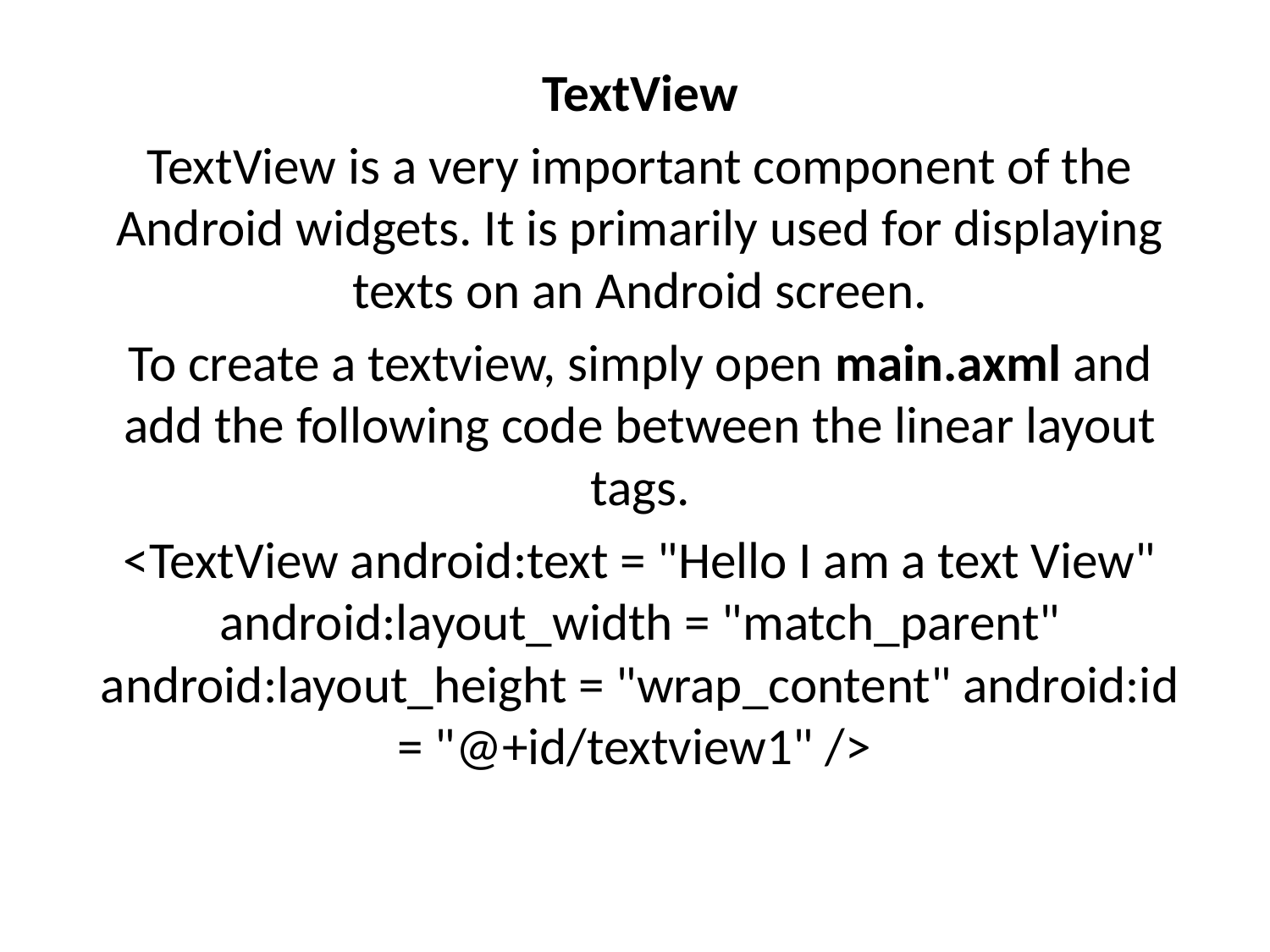

TextView
TextView is a very important component of the Android widgets. It is primarily used for displaying texts on an Android screen.
To create a textview, simply open main.axml and add the following code between the linear layout tags.
<TextView android:text = "Hello I am a text View" android:layout_width = "match_parent" android:layout_height = "wrap_content" android:id = "@+id/textview1" />